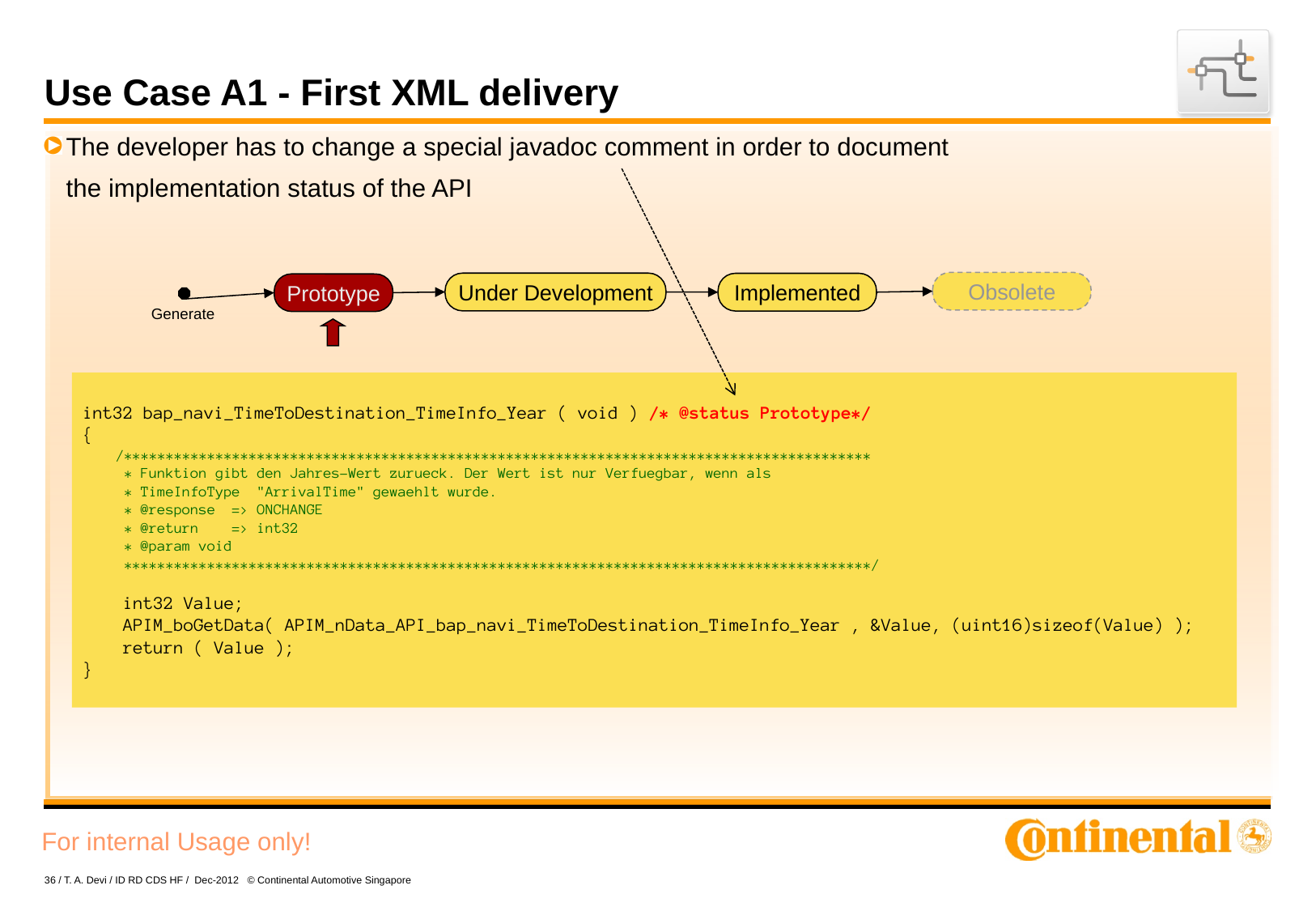

# Use Case A1 - First XML delivery
The developer has to change a special javadoc comment in order to document
 	the implementation status of the API

Obsolete
Under Development
Implemented
Prototype

Generate

int32 bap_navi_TimeToDestination_TimeInfo_Year ( void ) /* @status Prototype*/
{
    /******************************************************************************************
     * Funktion gibt den Jahres-Wert zurueck. Der Wert ist nur Verfuegbar, wenn als
     * TimeInfoType  "ArrivalTime" gewaehlt wurde.
     * @response  => ONCHANGE
     * @return    => int32
     * @param void
     ******************************************************************************************/

    int32 Value;
    APIM_boGetData( APIM_nData_API_bap_navi_TimeToDestination_TimeInfo_Year , &Value, (uint16)sizeof(Value) );
    return ( Value );
}

36 / T. A. Devi / ID RD CDS HF /  Dec-2012   © Continental Automotive Singapore